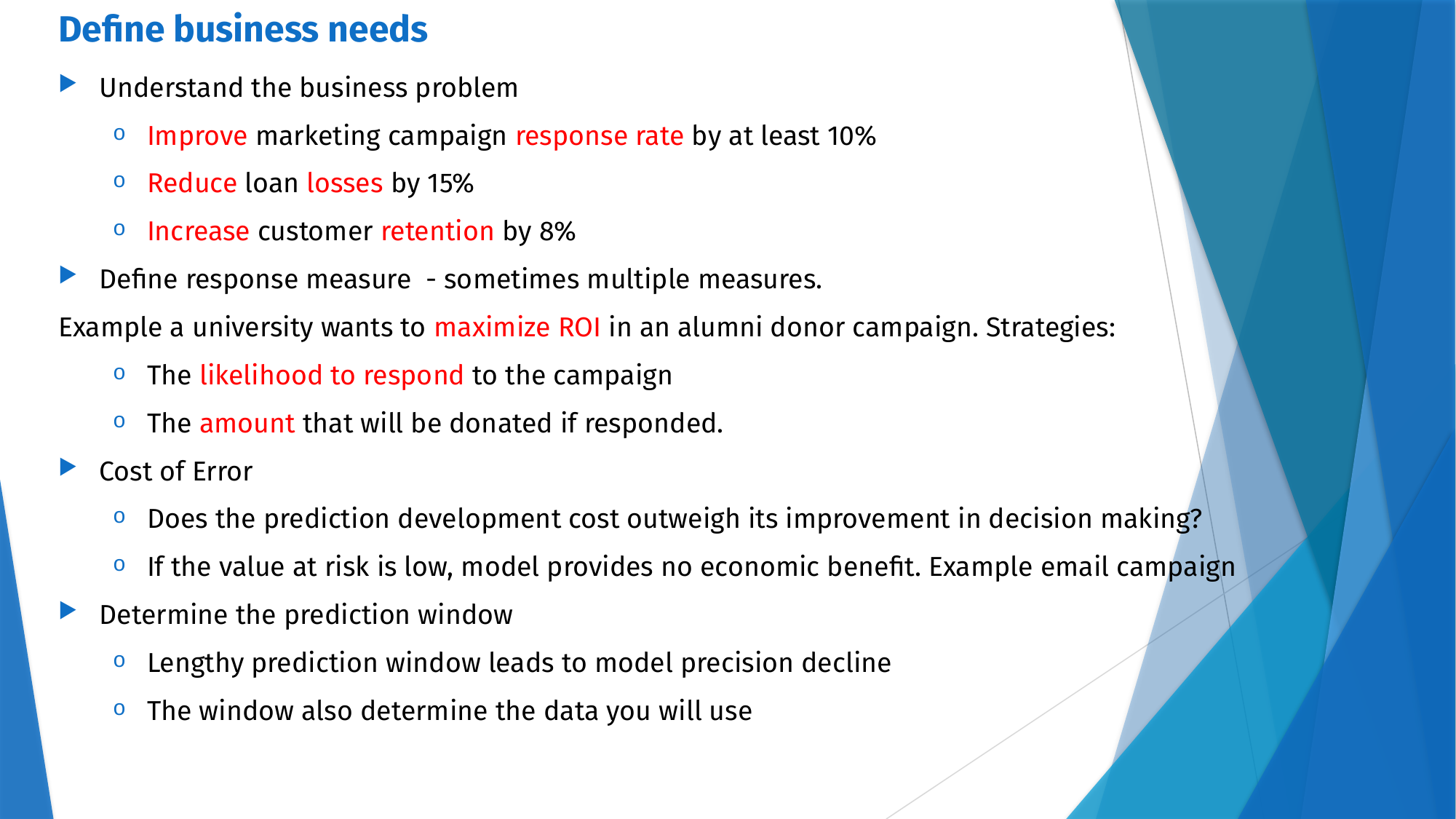

Define business needs
Understand the business problem
Improve marketing campaign response rate by at least 10%
Reduce loan losses by 15%
Increase customer retention by 8%
Define response measure  - sometimes multiple measures.
Example a university wants to maximize ROI in an alumni donor campaign. Strategies:
The likelihood to respond to the campaign
The amount that will be donated if responded.
Cost of Error
Does the prediction development cost outweigh its improvement in decision making?
If the value at risk is low, model provides no economic benefit. Example email campaign
Determine the prediction window
Lengthy prediction window leads to model precision decline
The window also determine the data you will use